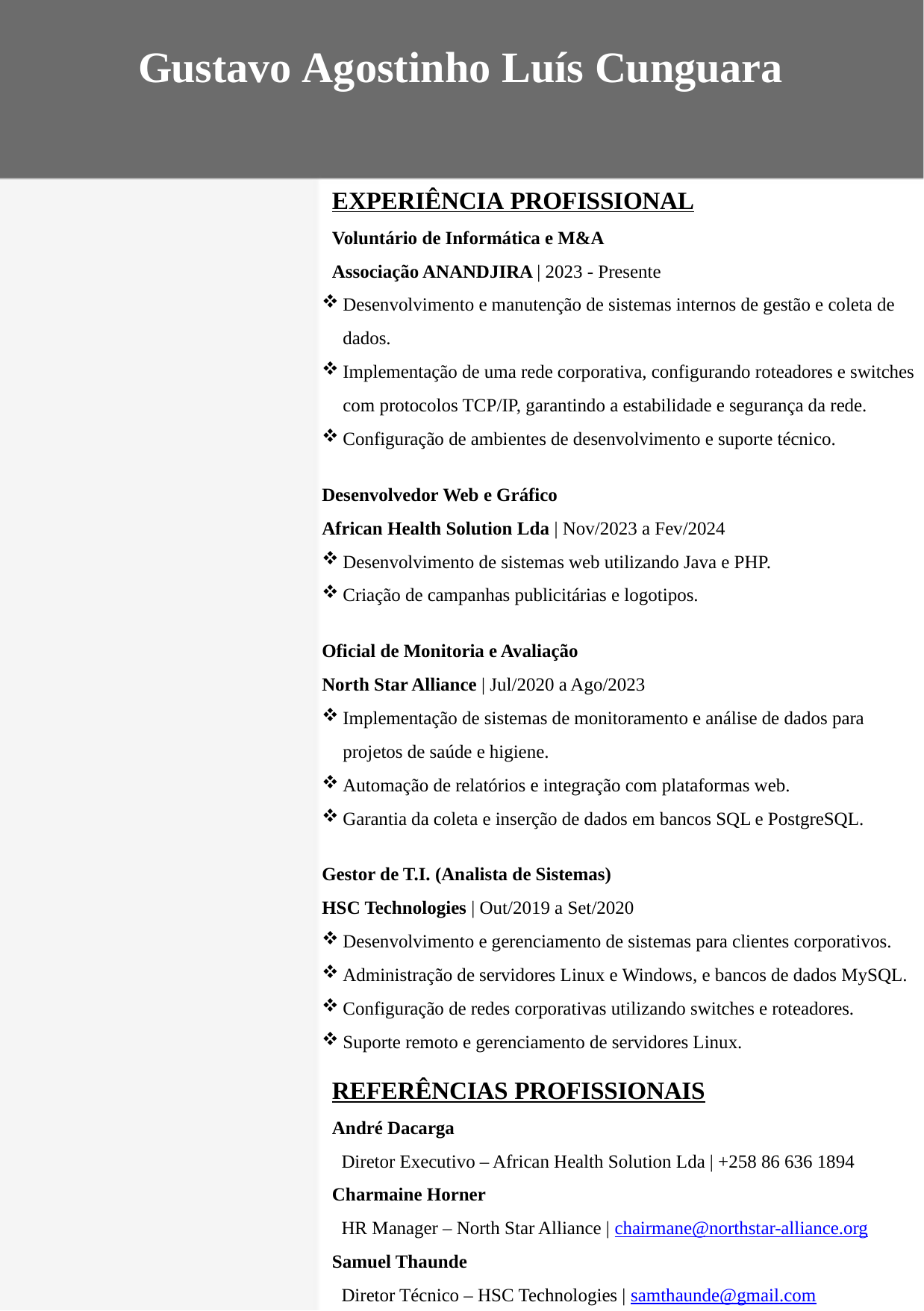

# Gustavo Agostinho Luís Cunguara
EXPERIÊNCIA PROFISSIONAL
Voluntário de Informática e M&A
Associação ANANDJIRA | 2023 - Presente
Desenvolvimento e manutenção de sistemas internos de gestão e coleta de dados.
Implementação de uma rede corporativa, configurando roteadores e switches com protocolos TCP/IP, garantindo a estabilidade e segurança da rede.
Configuração de ambientes de desenvolvimento e suporte técnico.

Desenvolvedor Web e Gráfico
African Health Solution Lda | Nov/2023 a Fev/2024
Desenvolvimento de sistemas web utilizando Java e PHP.
Criação de campanhas publicitárias e logotipos.

Oficial de Monitoria e Avaliação
North Star Alliance | Jul/2020 a Ago/2023
Implementação de sistemas de monitoramento e análise de dados para projetos de saúde e higiene.
Automação de relatórios e integração com plataformas web.
Garantia da coleta e inserção de dados em bancos SQL e PostgreSQL.

Gestor de T.I. (Analista de Sistemas)
HSC Technologies | Out/2019 a Set/2020
Desenvolvimento e gerenciamento de sistemas para clientes corporativos.
Administração de servidores Linux e Windows, e bancos de dados MySQL.
Configuração de redes corporativas utilizando switches e roteadores.
Suporte remoto e gerenciamento de servidores Linux.
REFERÊNCIAS PROFISSIONAIS
André Dacarga
  Diretor Executivo – African Health Solution Lda | +258 86 636 1894
Charmaine Horner
  HR Manager – North Star Alliance | chairmane@northstar-alliance.org
Samuel Thaunde
  Diretor Técnico – HSC Technologies | samthaunde@gmail.com